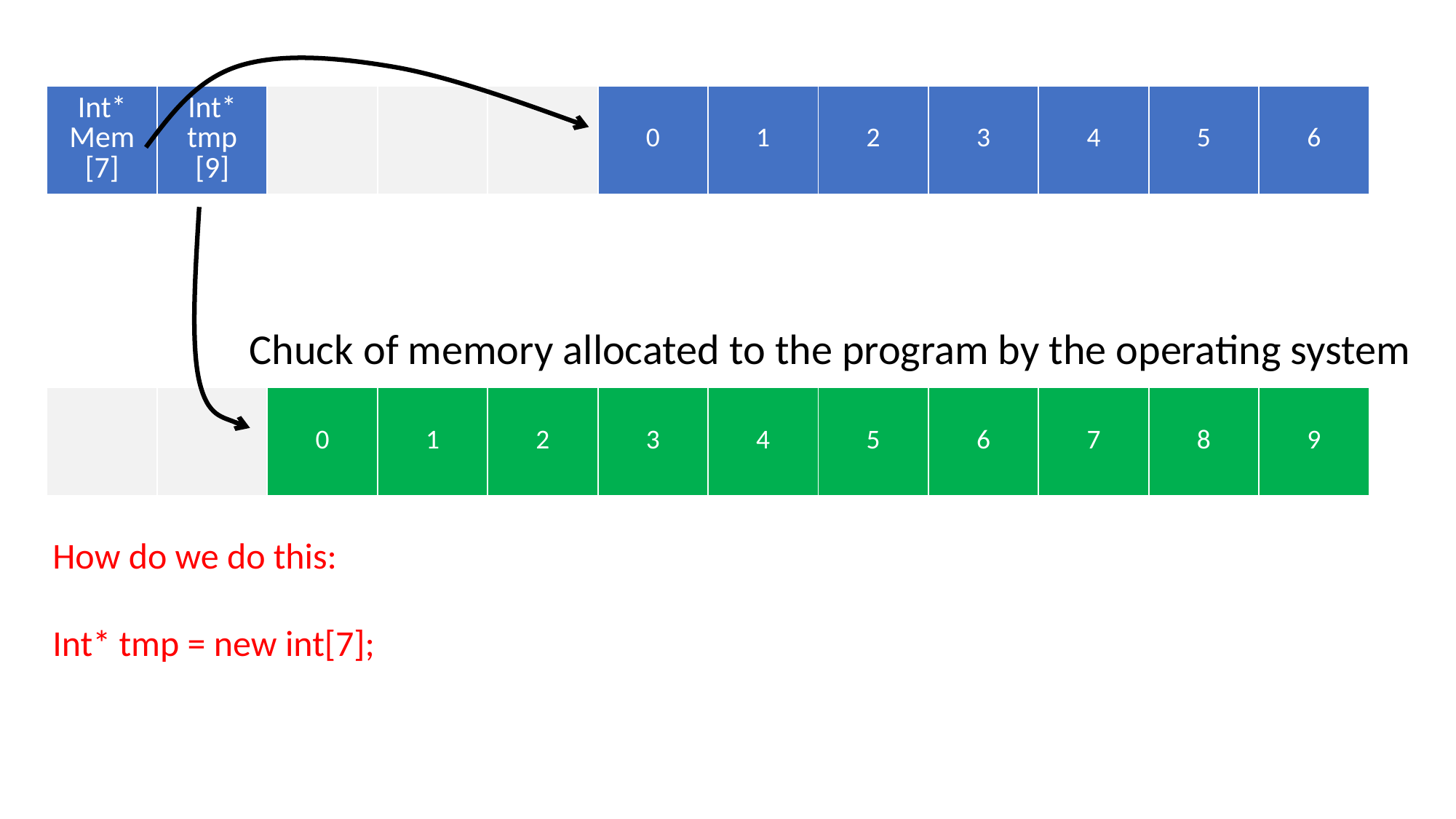

| Int\* Mem [7] | Int\* tmp [9] |  |  |  | 0 | 1 | 2 | 3 | 4 | 5 | 6 |
| --- | --- | --- | --- | --- | --- | --- | --- | --- | --- | --- | --- |

Chuck of memory allocated to the program by the operating system
|  |  | 0 | 1 | 2 | 3 | 4 | 5 | 6 | 7 | 8 | 9 |
| --- | --- | --- | --- | --- | --- | --- | --- | --- | --- | --- | --- |
How do we do this:

Int* tmp = new int[7];